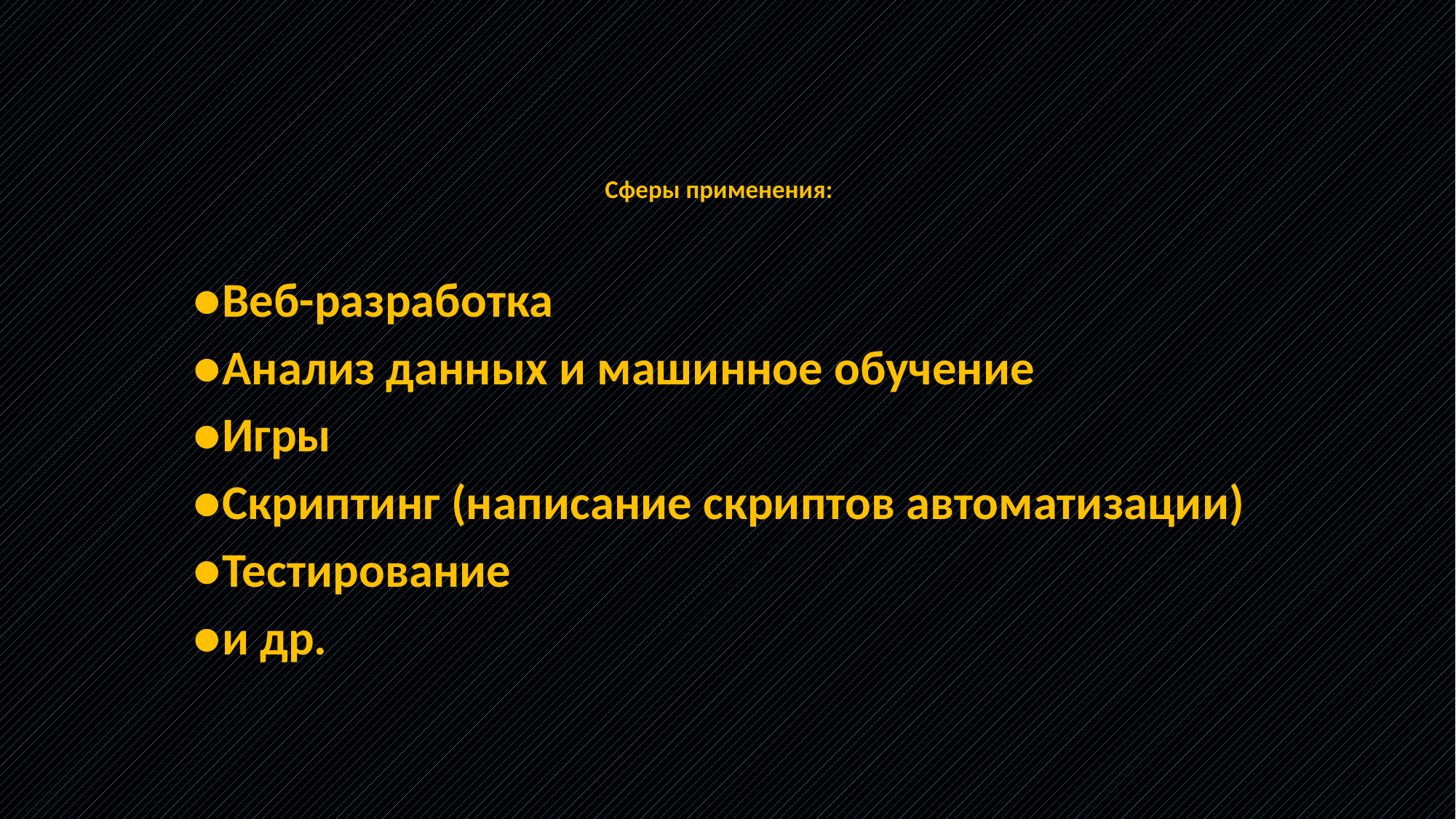

# Сферы применения:
●Веб-разработка
●Анализ данных и машинное обучение
●Игры
●Скриптинг (написание скриптов автоматизации)
●Тестирование
●и др.